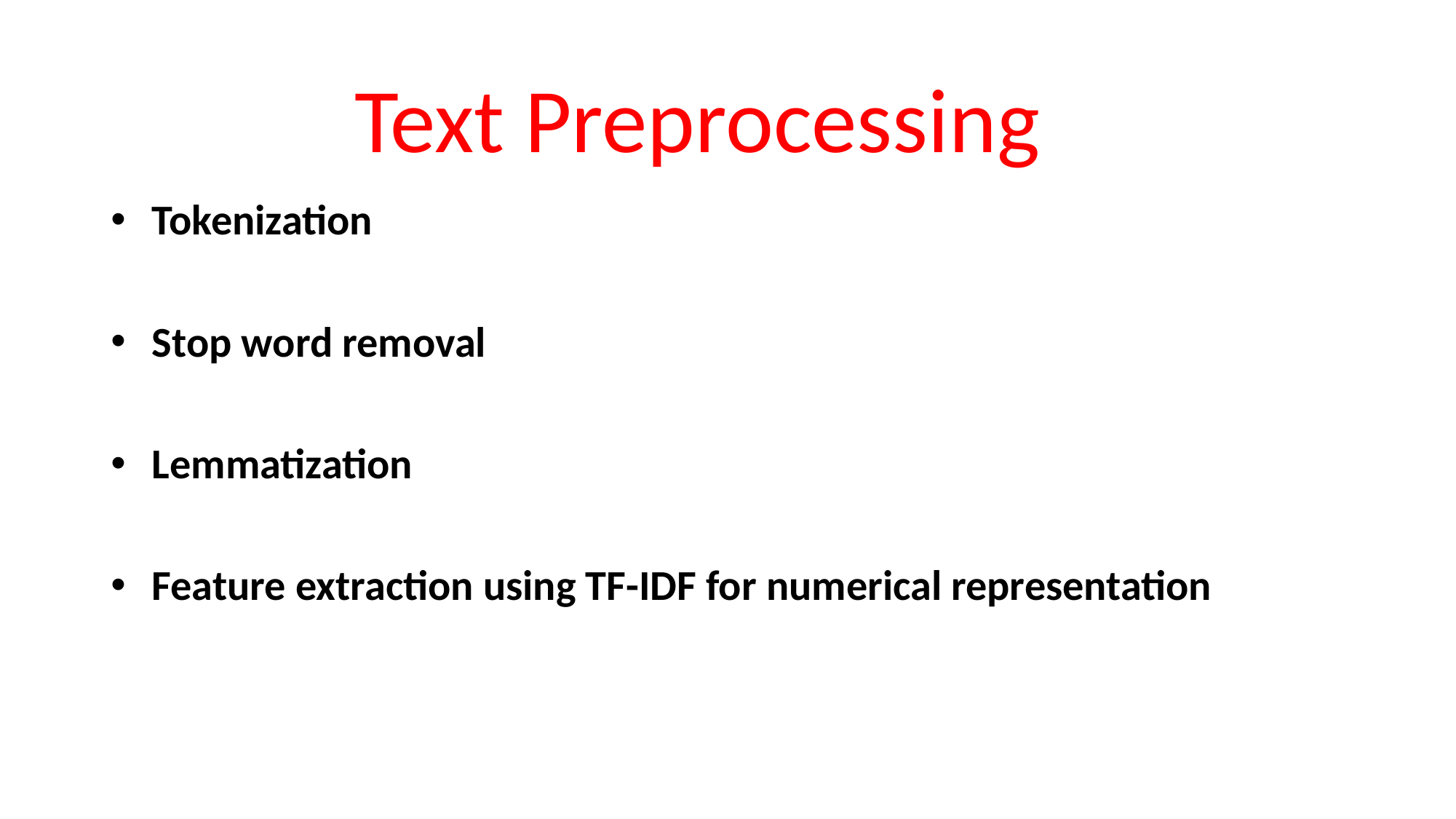

# Text Preprocessing
Tokenization

Stop word removal

Lemmatization

Feature extraction using TF-IDF for numerical representation